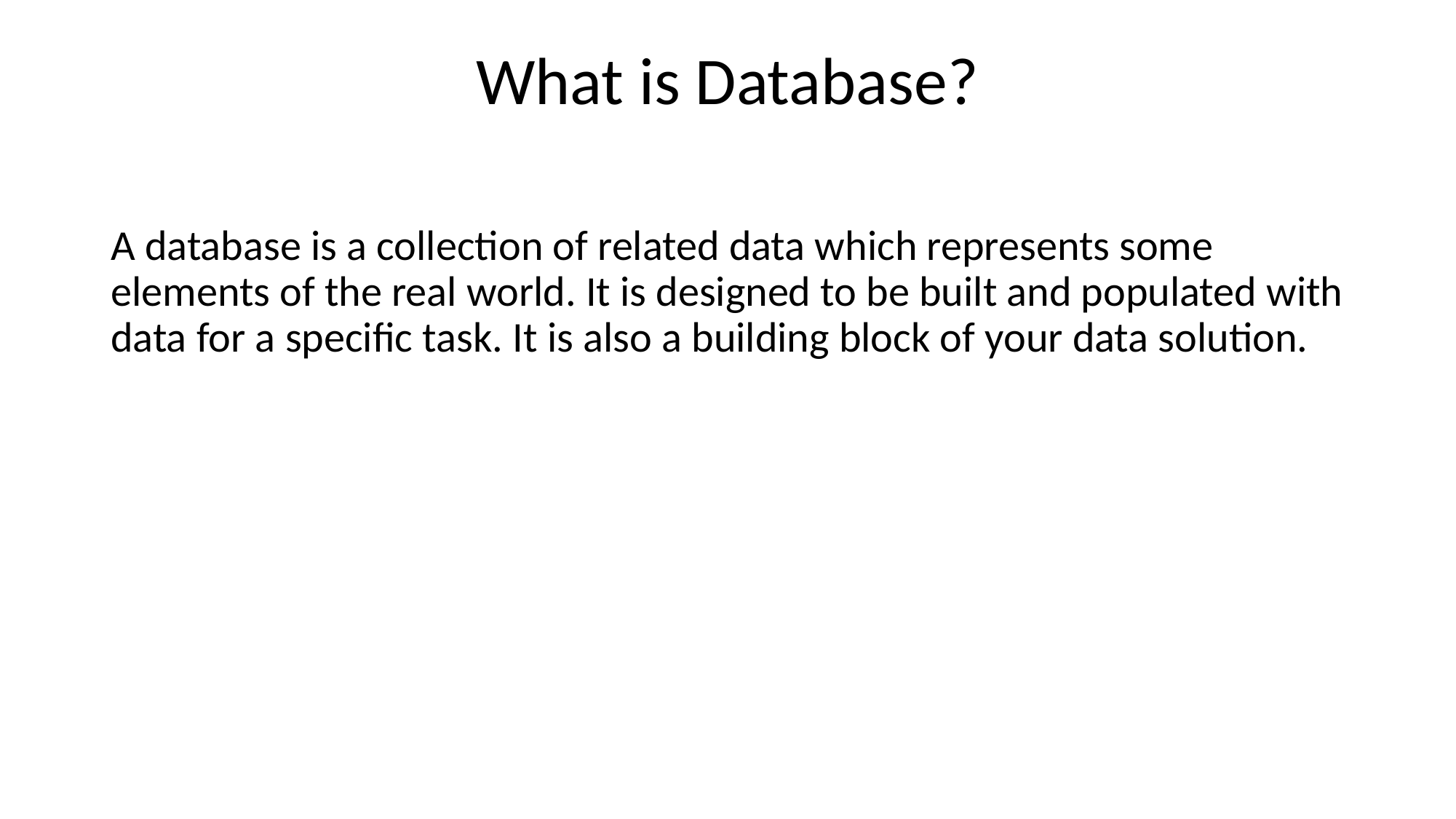

# What is Database?
A database is a collection of related data which represents some elements of the real world. It is designed to be built and populated with data for a specific task. It is also a building block of your data solution.